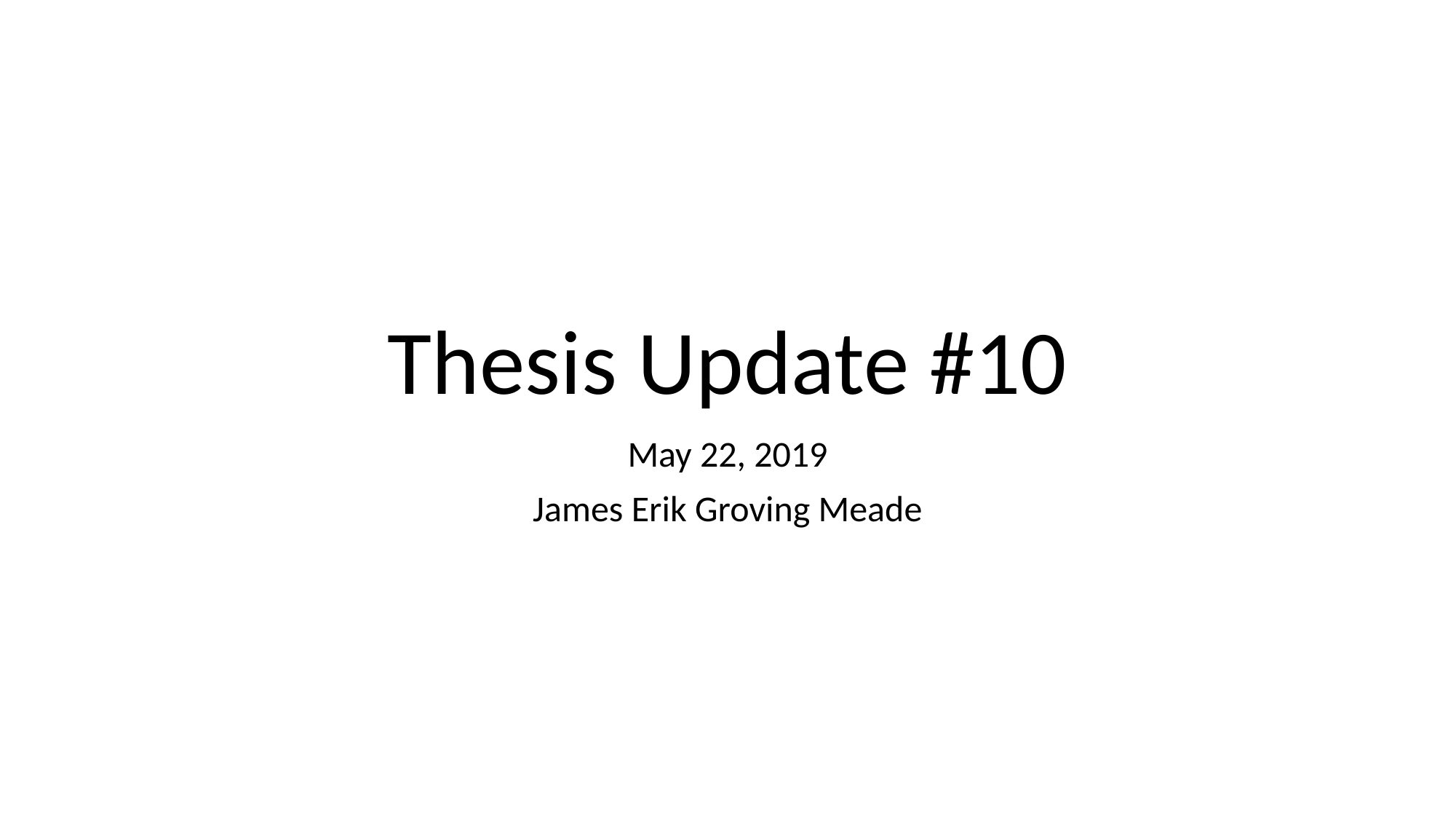

# Thesis Update #10
May 22, 2019
James Erik Groving Meade